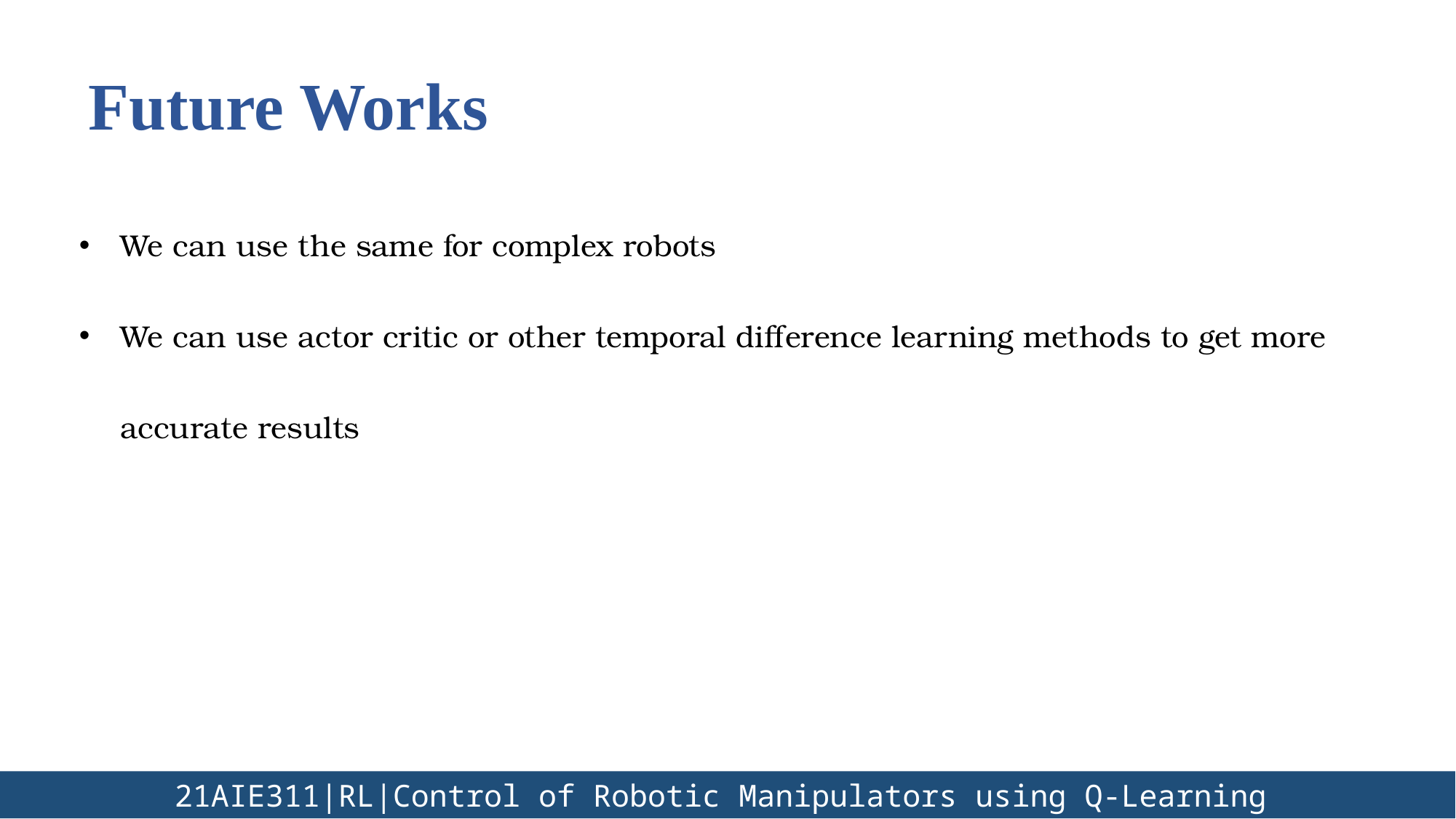

Future Works
We can use the same for complex robots
We can use actor critic or other temporal difference learning methods to get more accurate results
	   21AIE311|RL|Control of Robotic Manipulators using Q-Learning